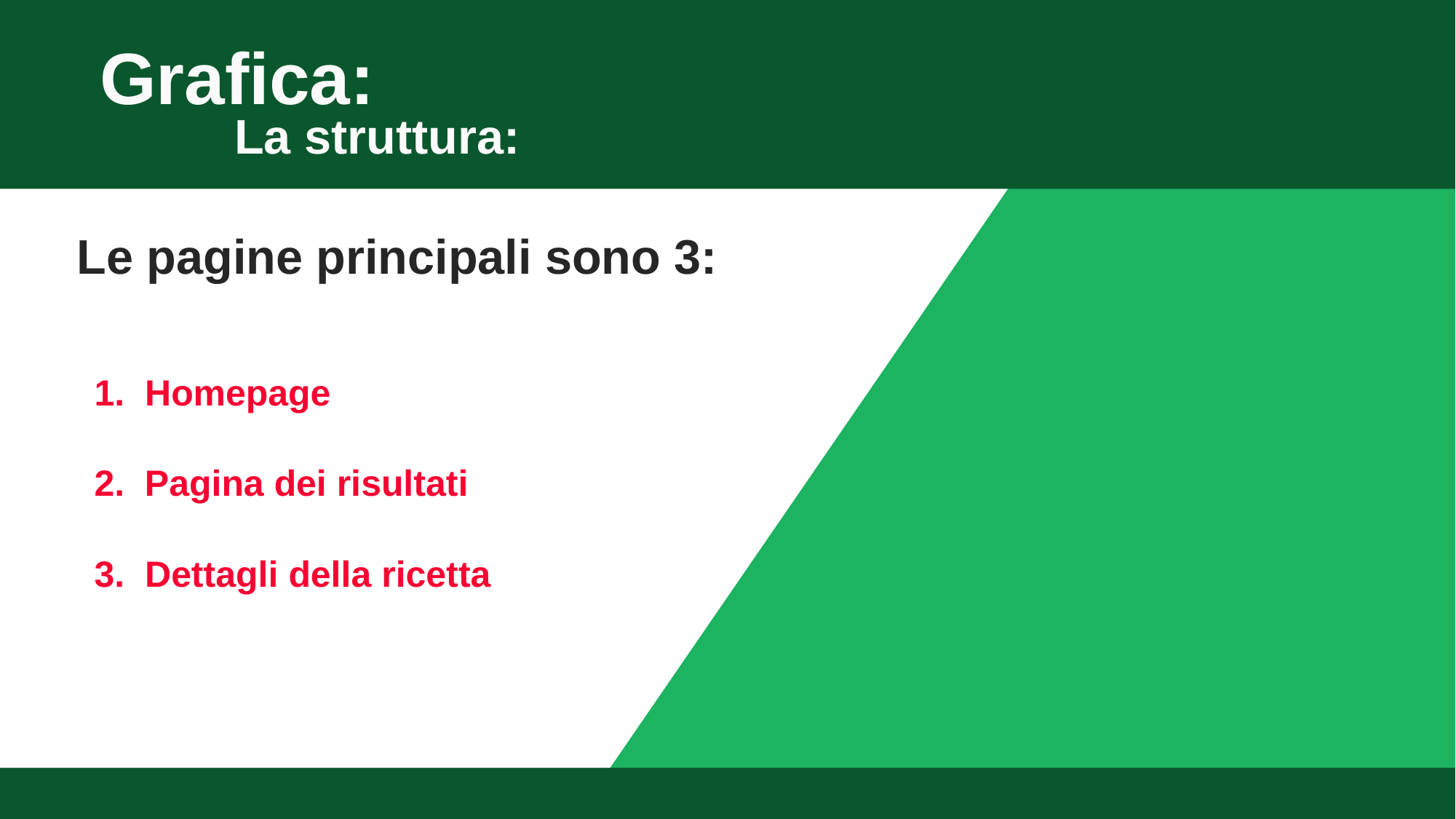

Grafica:
La struttura:

Le pagine principali sono 3:
1.  Homepage
2.  Pagina dei risultati
3.  Dettagli della ricetta